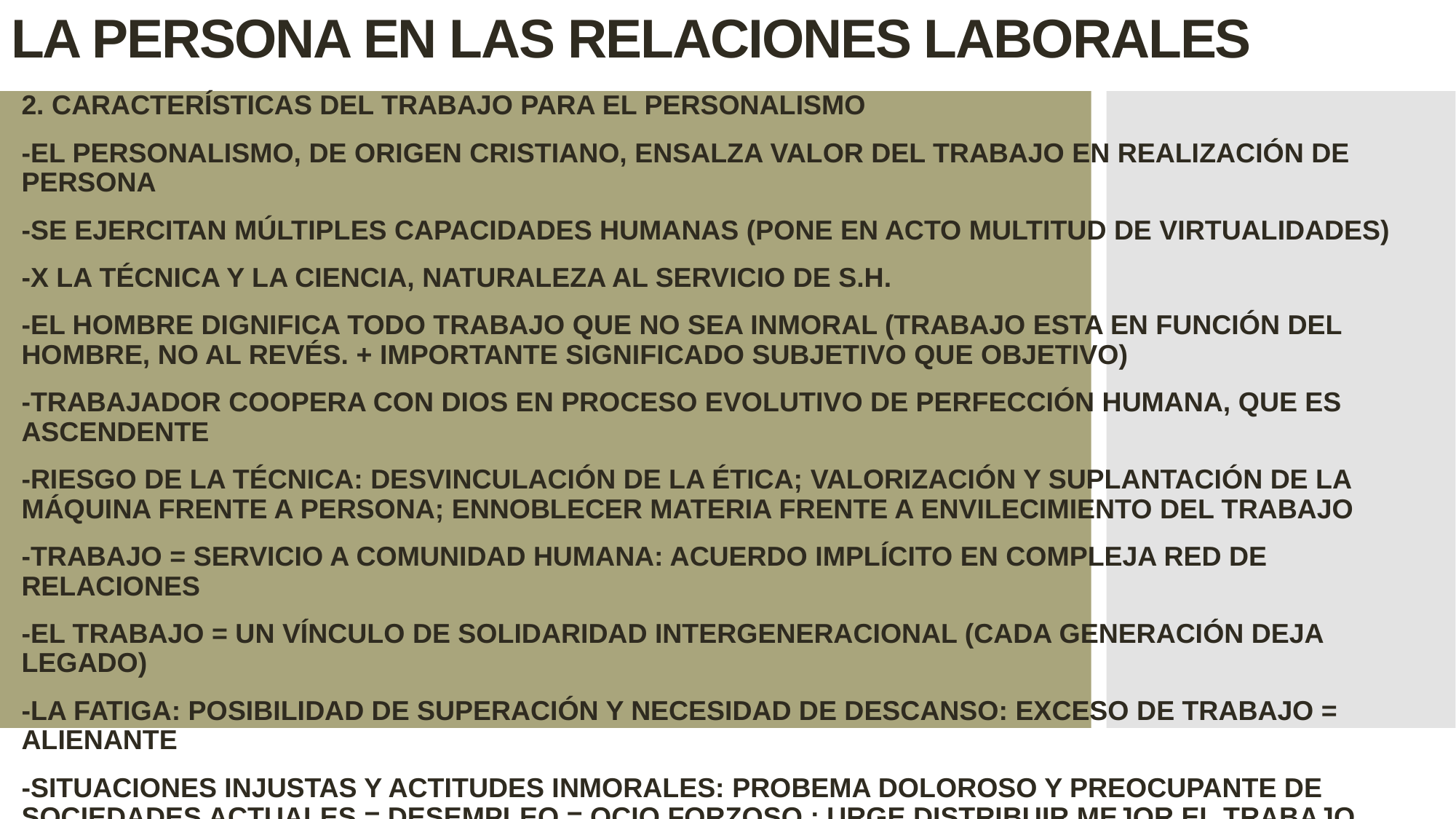

# LA PERSONA EN LAS RELACIONES LABORALES
2. CARACTERÍSTICAS DEL TRABAJO PARA EL PERSONALISMO
-EL PERSONALISMO, DE ORIGEN CRISTIANO, ENSALZA VALOR DEL TRABAJO EN REALIZACIÓN DE PERSONA
-SE EJERCITAN MÚLTIPLES CAPACIDADES HUMANAS (PONE EN ACTO MULTITUD DE VIRTUALIDADES)
-X LA TÉCNICA Y LA CIENCIA, NATURALEZA AL SERVICIO DE S.H.
-EL HOMBRE DIGNIFICA TODO TRABAJO QUE NO SEA INMORAL (TRABAJO ESTA EN FUNCIÓN DEL HOMBRE, NO AL REVÉS. + IMPORTANTE SIGNIFICADO SUBJETIVO QUE OBJETIVO)
-TRABAJADOR COOPERA CON DIOS EN PROCESO EVOLUTIVO DE PERFECCIÓN HUMANA, QUE ES ASCENDENTE
-RIESGO DE LA TÉCNICA: DESVINCULACIÓN DE LA ÉTICA; VALORIZACIÓN Y SUPLANTACIÓN DE LA MÁQUINA FRENTE A PERSONA; ENNOBLECER MATERIA FRENTE A ENVILECIMIENTO DEL TRABAJO
-TRABAJO = SERVICIO A COMUNIDAD HUMANA: ACUERDO IMPLÍCITO EN COMPLEJA RED DE RELACIONES
-EL TRABAJO = UN VÍNCULO DE SOLIDARIDAD INTERGENERACIONAL (CADA GENERACIÓN DEJA LEGADO)
-LA FATIGA: POSIBILIDAD DE SUPERACIÓN Y NECESIDAD DE DESCANSO: EXCESO DE TRABAJO = ALIENANTE
-SITUACIONES INJUSTAS Y ACTITUDES INMORALES: PROBEMA DOLOROSO Y PREOCUPANTE DE SOCIEDADES ACTUALES = DESEMPLEO = OCIO FORZOSO ; URGE DISTRIBUIR MEJOR EL TRABAJO, TANTO COMO LA RIQUEZA
-OCIO VOLUNTARIO = INMORAL COMO LO ES EL TRABAJO CONTRA LA HUMANIDAD Y LA HUMANIZACIÓN